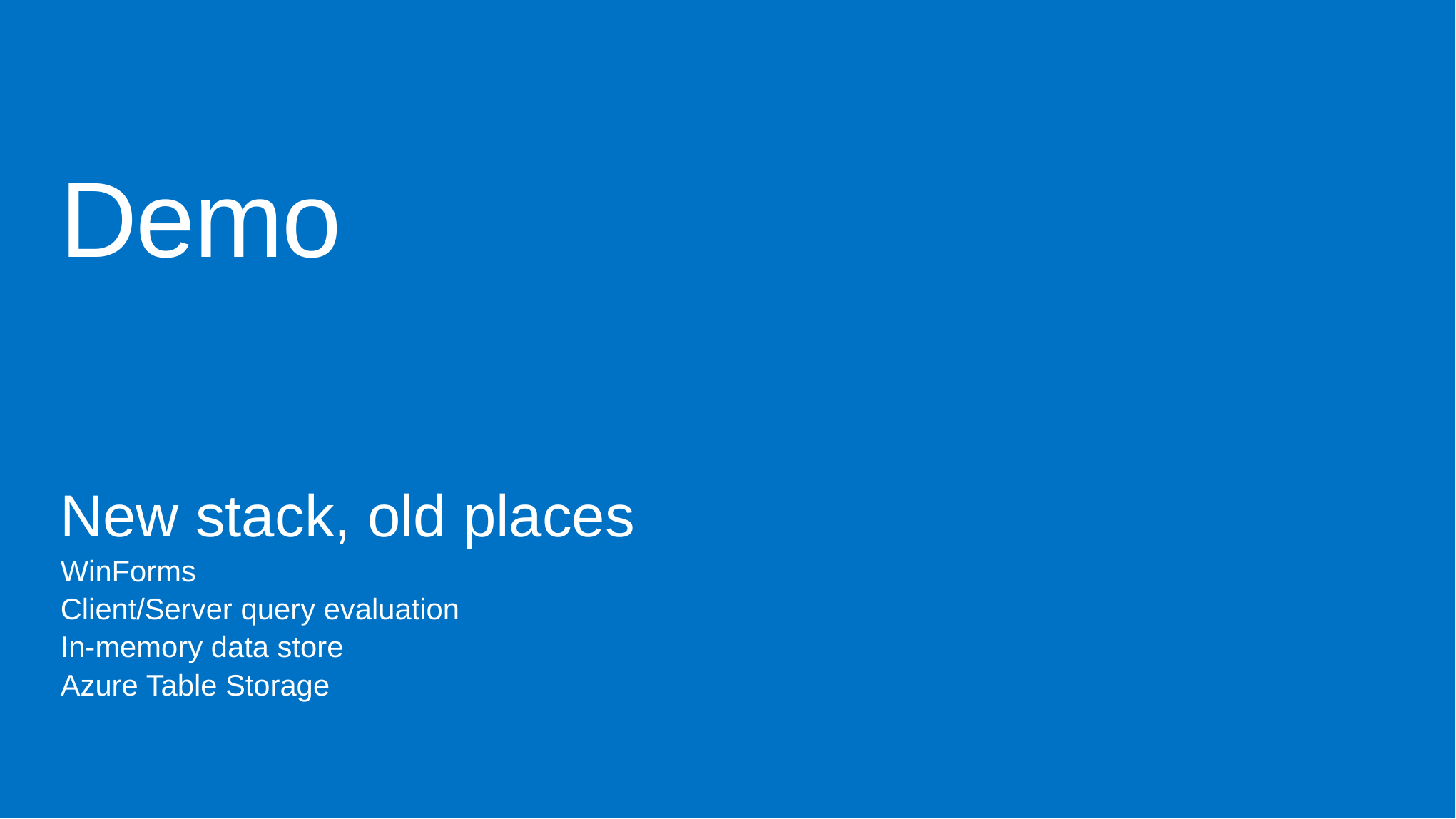

Demo
New stack, old places
WinForms
Client/Server query evaluation
In-memory data store
Azure Table Storage